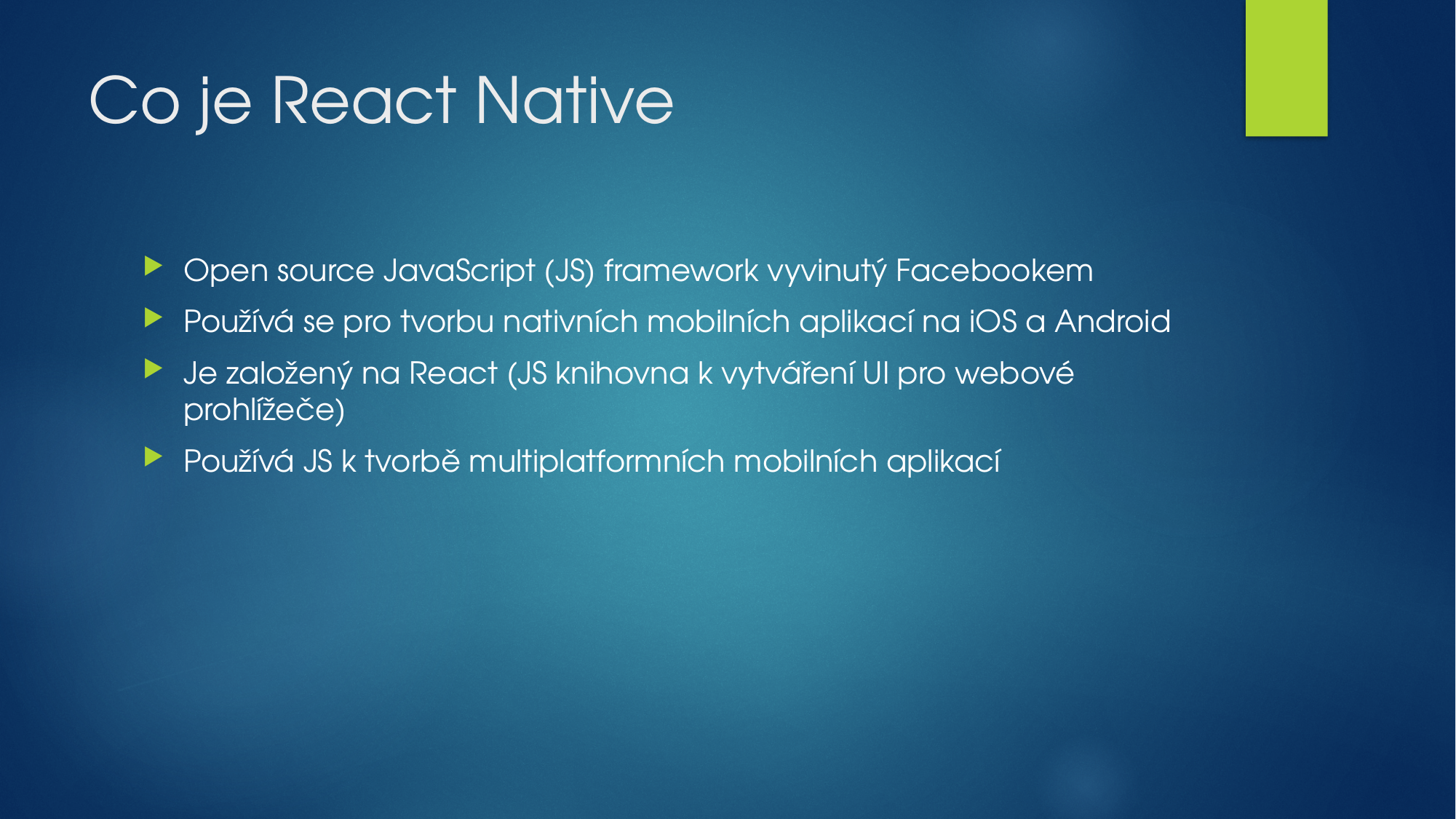

# Co je React Native
Open source JavaScript (JS) framework vyvinutý Facebookem
Používá se pro tvorbu nativních mobilních aplikací na iOS a Android
Je založený na React (JS knihovna k vytváření UI pro webové prohlížeče)
Používá JS k tvorbě multiplatformních mobilních aplikací